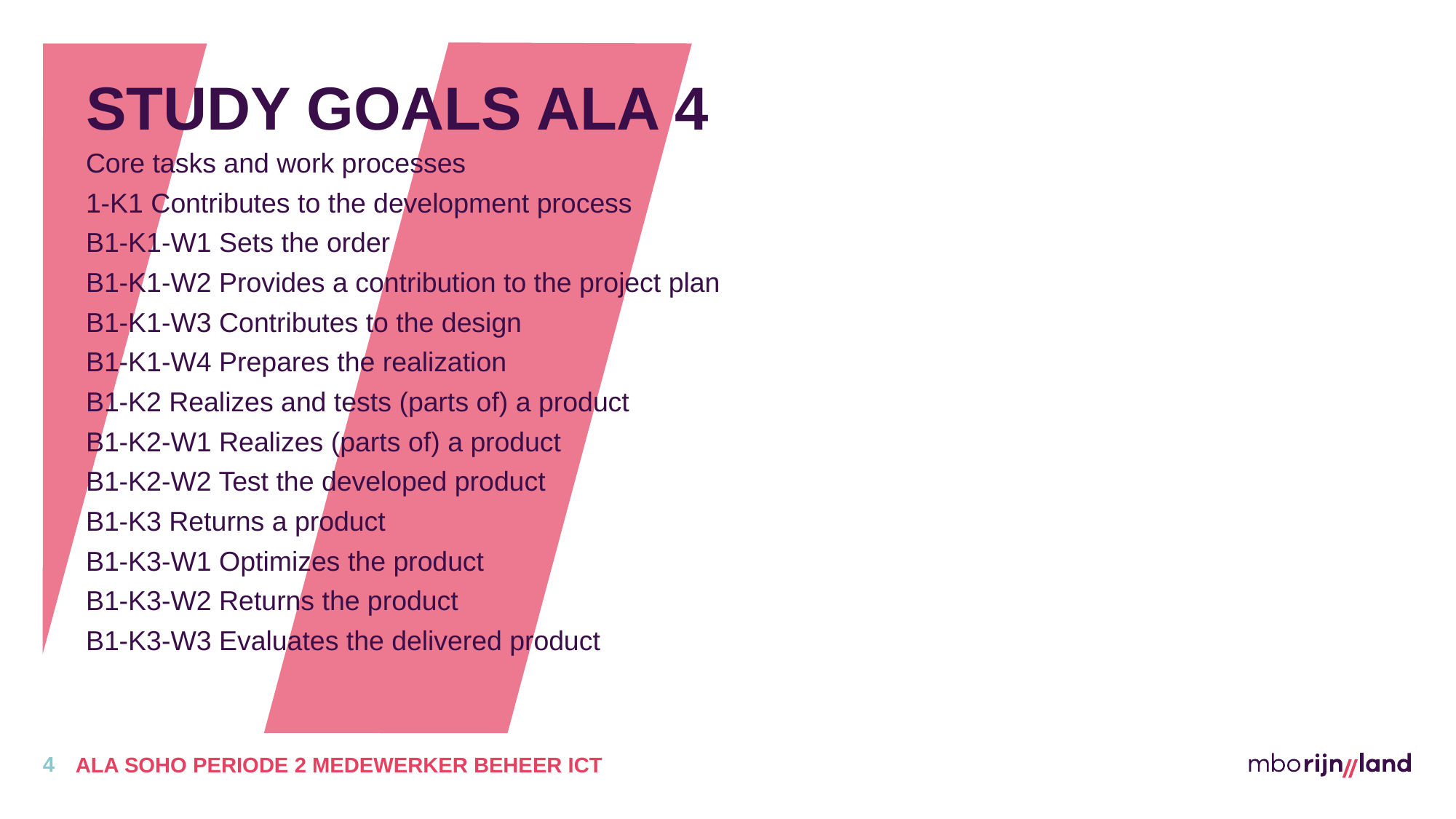

# STUDY GOALS ALA 4
Core tasks and work processes
1-K1 Contributes to the development process
B1-K1-W1 Sets the order
B1-K1-W2 Provides a contribution to the project plan
B1-K1-W3 Contributes to the design
B1-K1-W4 Prepares the realization
B1-K2 Realizes and tests (parts of) a product
B1-K2-W1 Realizes (parts of) a product
B1-K2-W2 Test the developed product
B1-K3 Returns a product
B1-K3-W1 Optimizes the product
B1-K3-W2 Returns the product
B1-K3-W3 Evaluates the delivered product

4
ALA SOHO PERIODE 2 MEDEWERKER BEHEER ICT